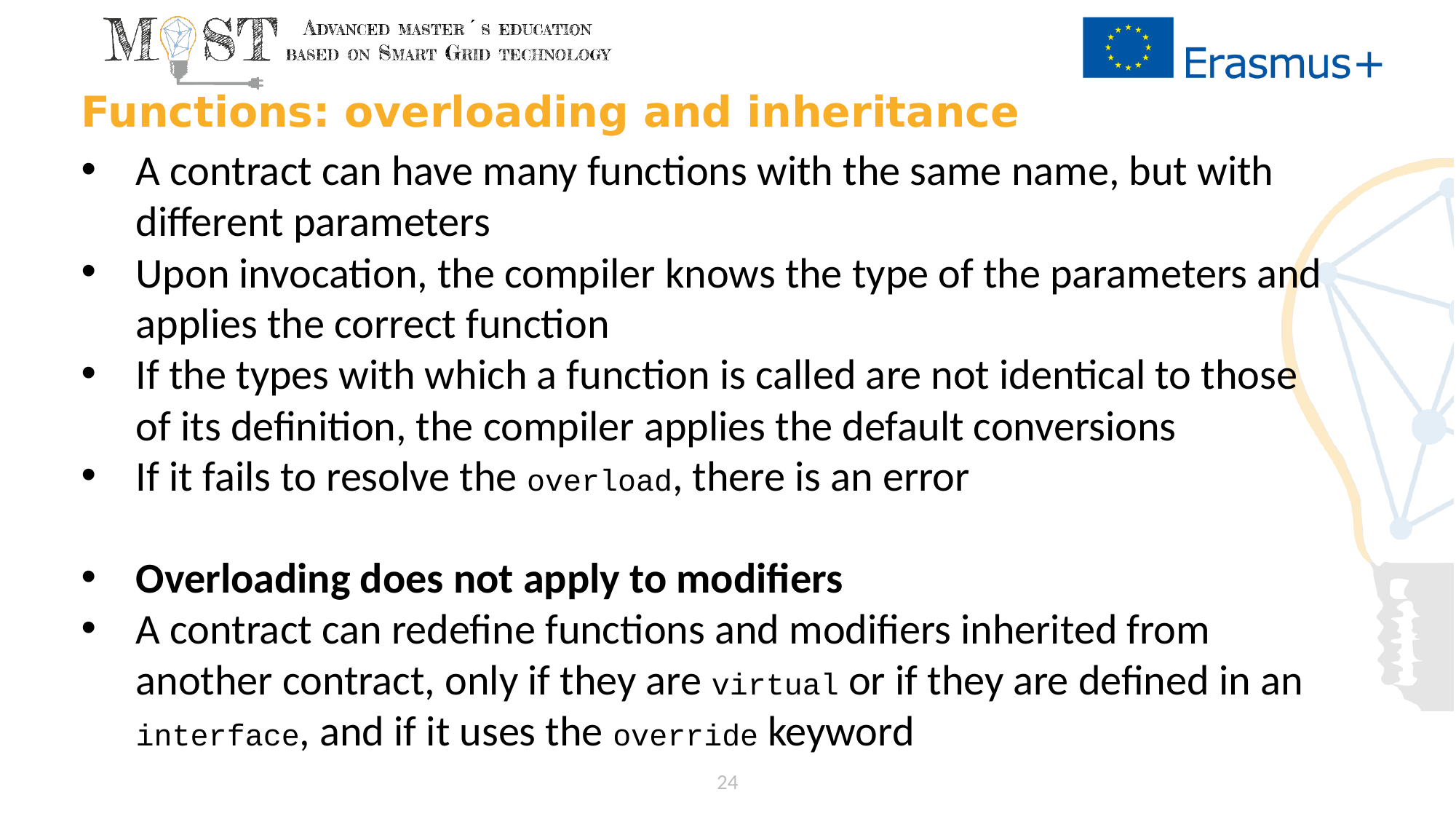

# Functions: overloading and inheritance
A contract can have many functions with the same name, but with different parameters
Upon invocation, the compiler knows the type of the parameters and applies the correct function
If the types with which a function is called are not identical to those of its definition, the compiler applies the default conversions
If it fails to resolve the overload, there is an error

Overloading does not apply to modifiers
A contract can redefine functions and modifiers inherited from another contract, only if they are virtual or if they are defined in an interface, and if it uses the override keyword
24